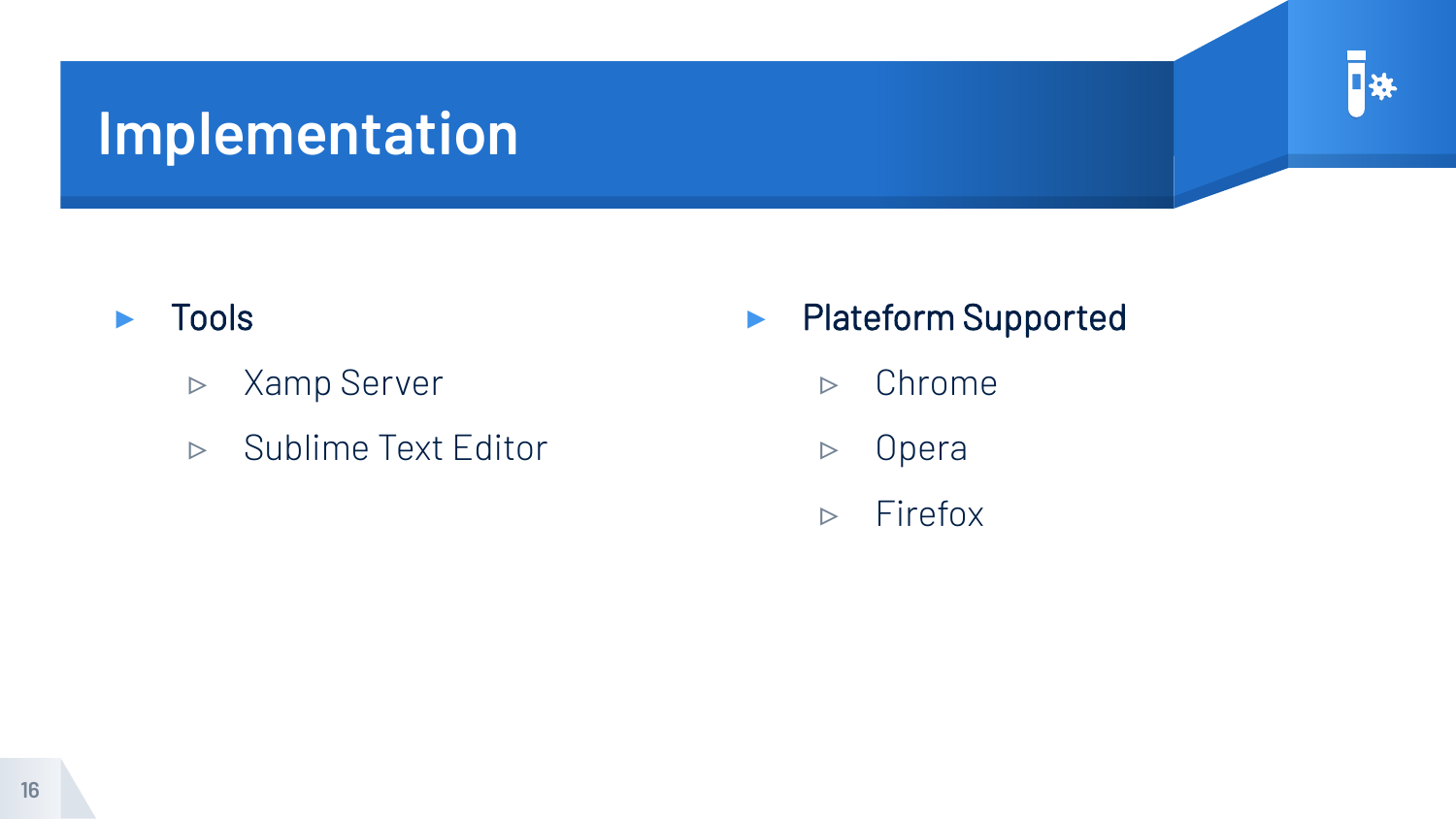

# Implementation
Tools
Xamp Server
Sublime Text Editor
Plateform Supported
Chrome
Opera
Firefox
16